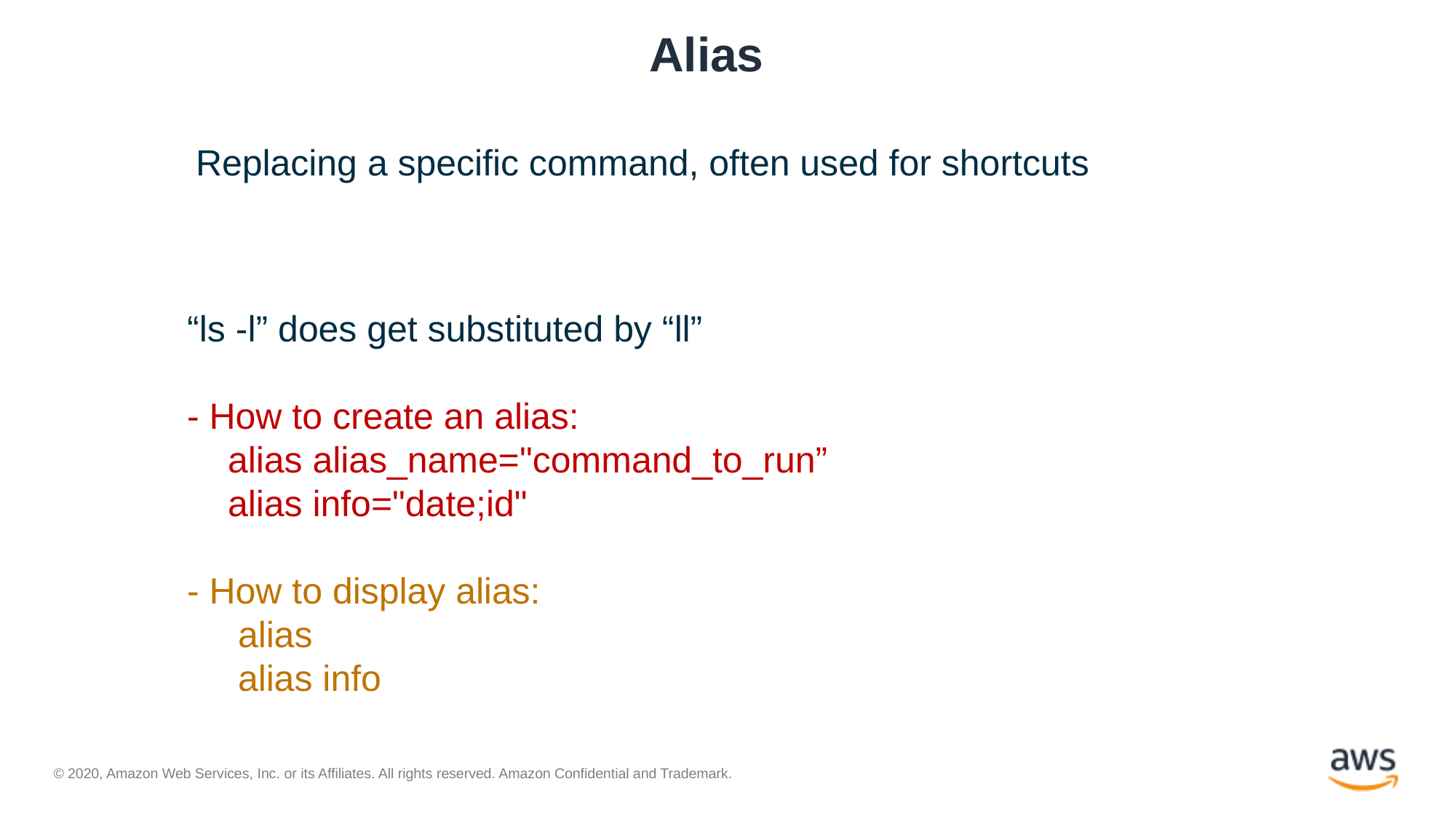

# Alias
Replacing a specific command, often used for shortcuts
“ls -l” does get substituted by “ll”

- How to create an alias:
    alias alias_name="command_to_run”
    alias info="date;id"

- How to display alias:
     alias
     alias info